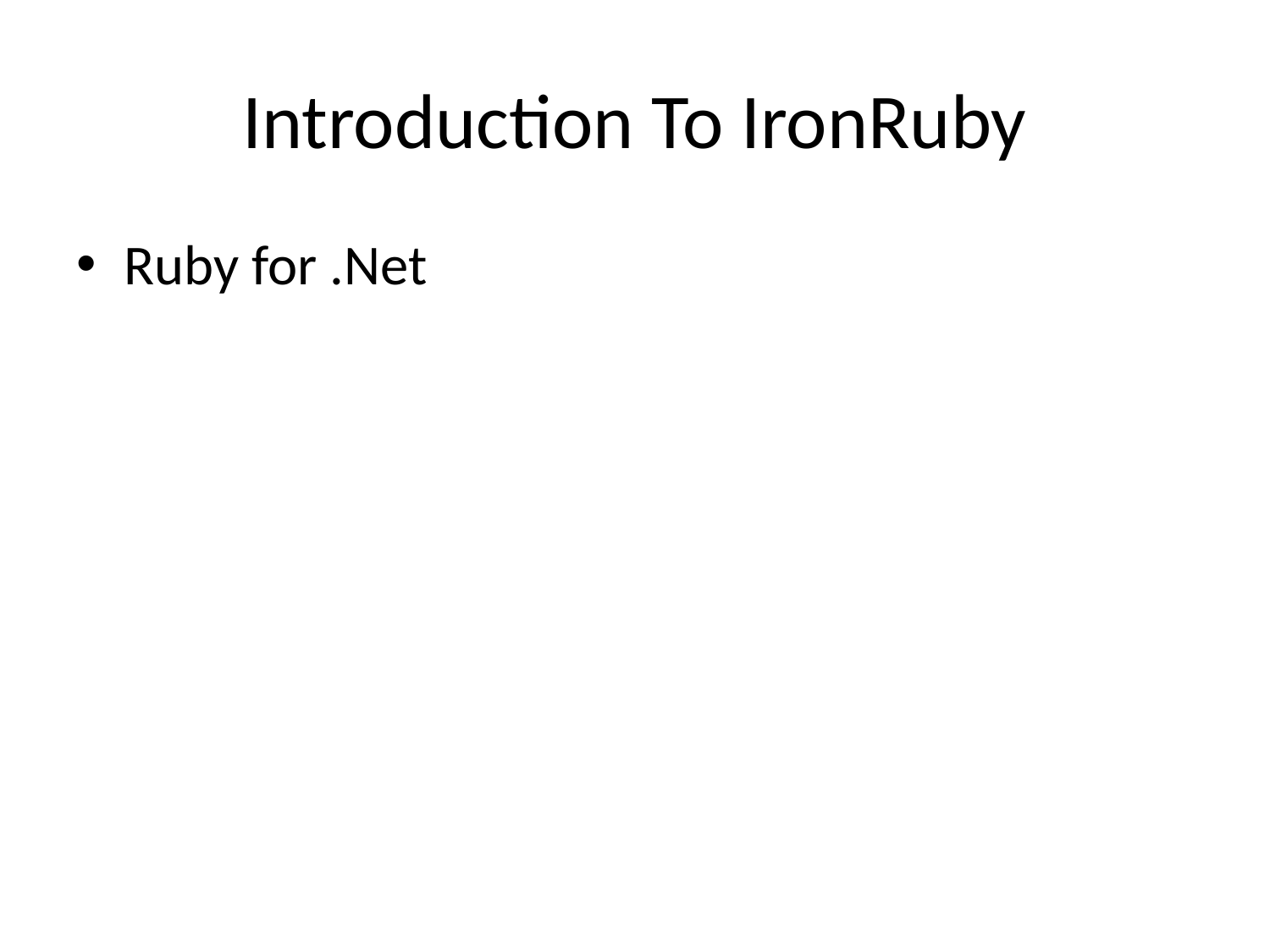

# Introduction To IronRuby
Ruby for .Net